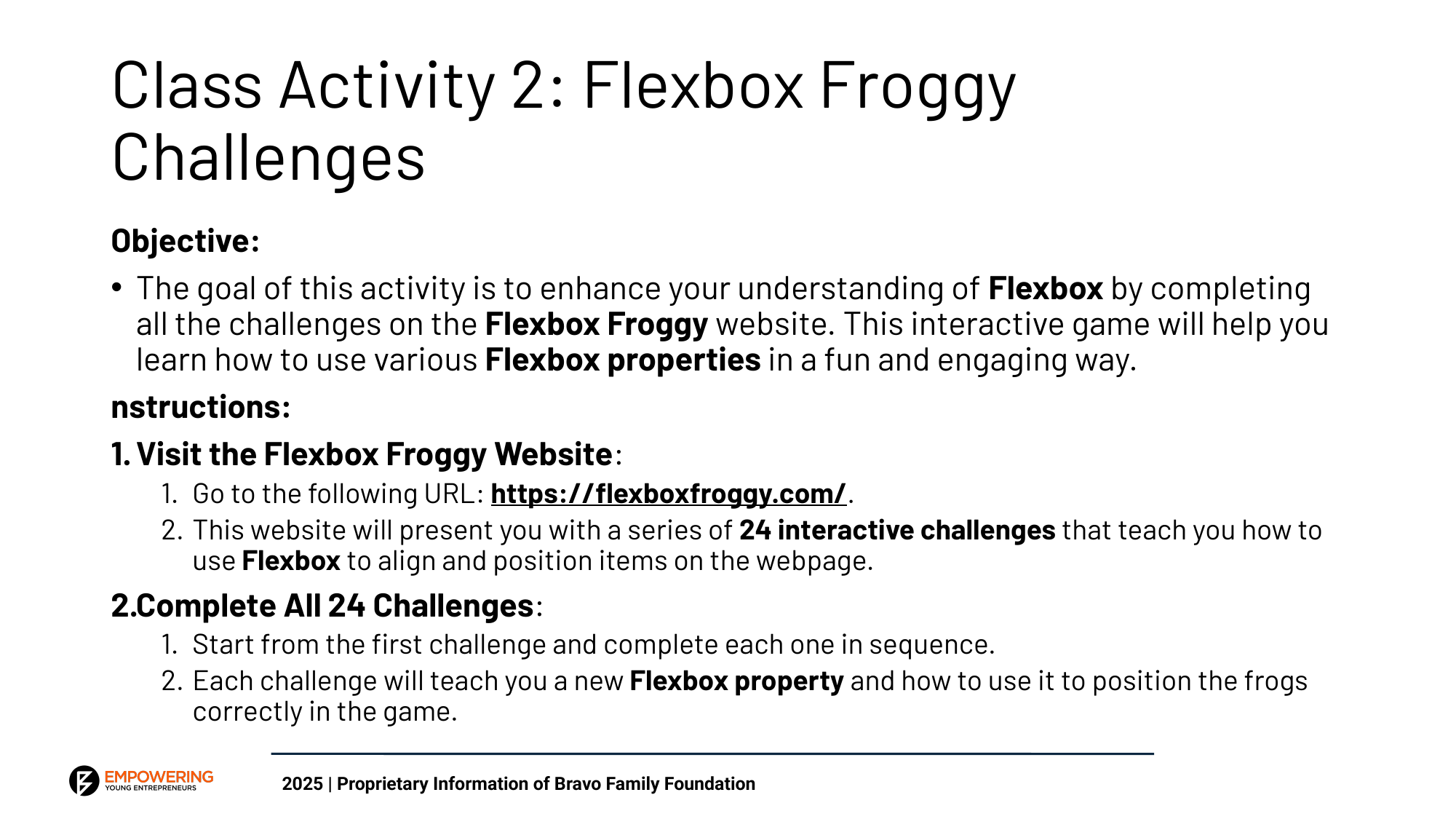

# Class Activity 2: Flexbox Froggy Challenges
Objective:
The goal of this activity is to enhance your understanding of Flexbox by completing all the challenges on the Flexbox Froggy website. This interactive game will help you learn how to use various Flexbox properties in a fun and engaging way.
nstructions:
Visit the Flexbox Froggy Website:
Go to the following URL: https://flexboxfroggy.com/.
This website will present you with a series of 24 interactive challenges that teach you how to use Flexbox to align and position items on the webpage.
Complete All 24 Challenges:
Start from the first challenge and complete each one in sequence.
Each challenge will teach you a new Flexbox property and how to use it to position the frogs correctly in the game.